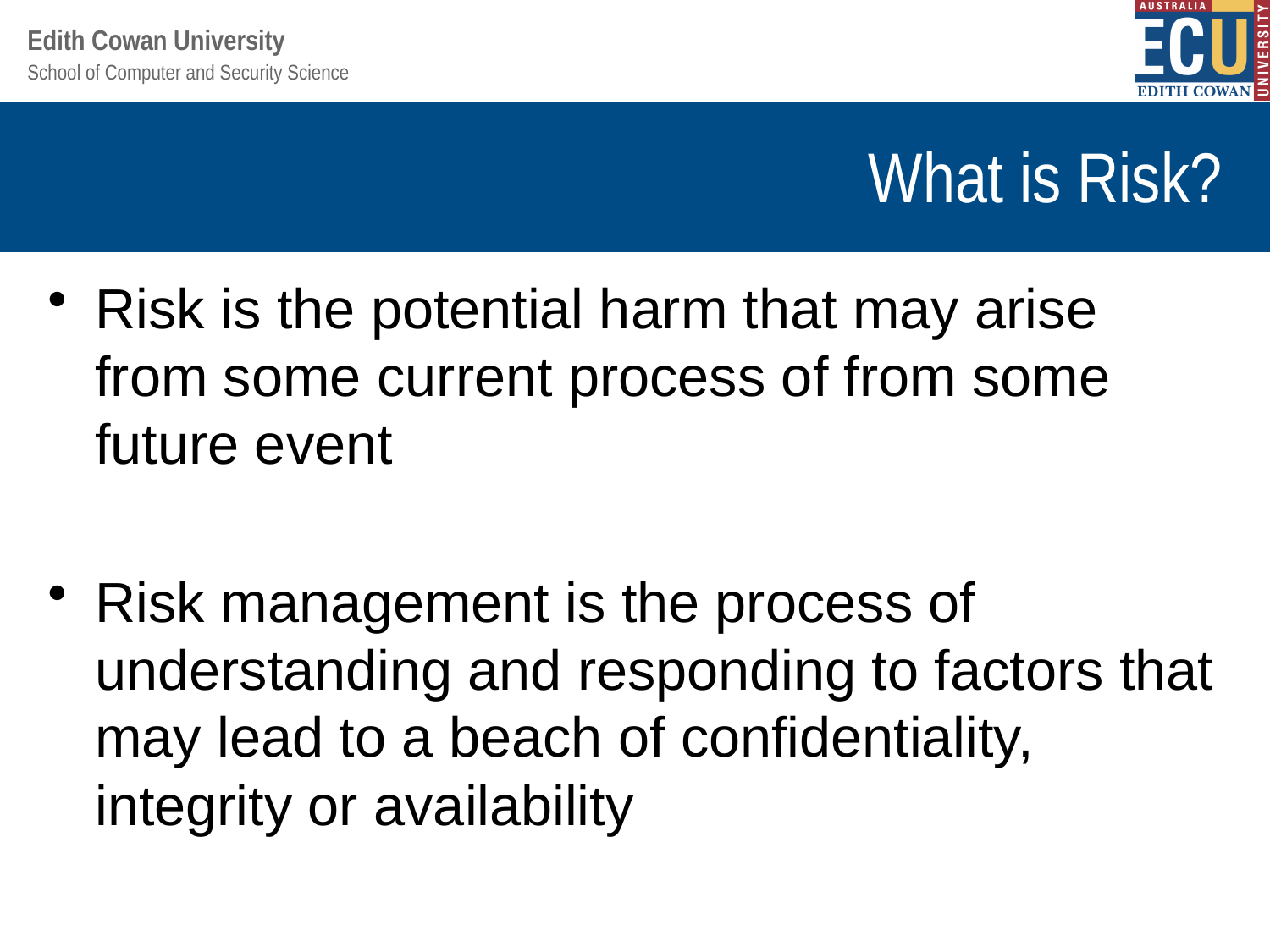

# What is Risk?
Risk is the potential harm that may arise from some current process of from some future event

Risk management is the process of understanding and responding to factors that may lead to a beach of confidentiality, integrity or availability